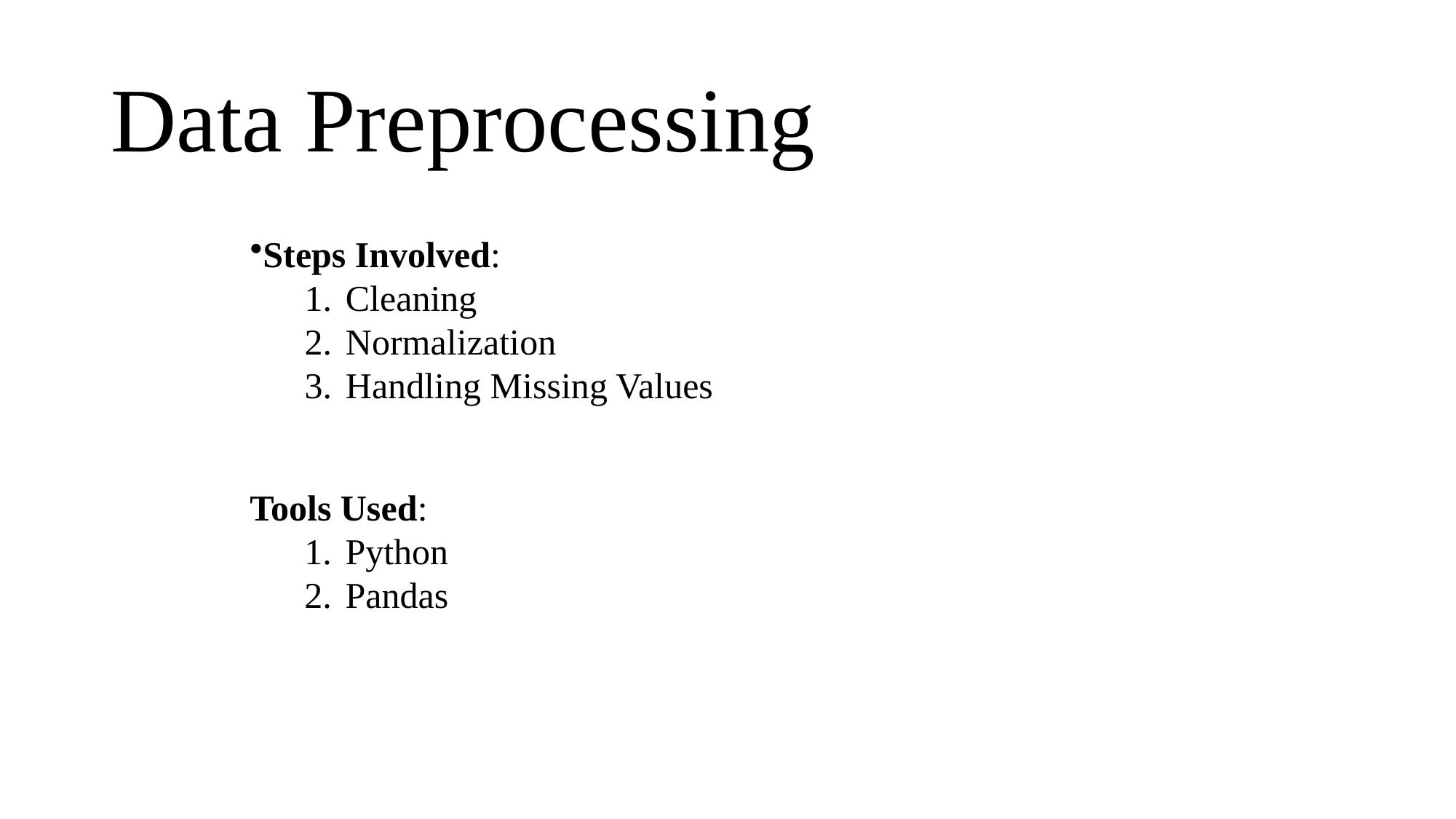

# Data Preprocessing
Steps Involved:
Cleaning
Normalization
Handling Missing Values

Tools Used:
Python
Pandas